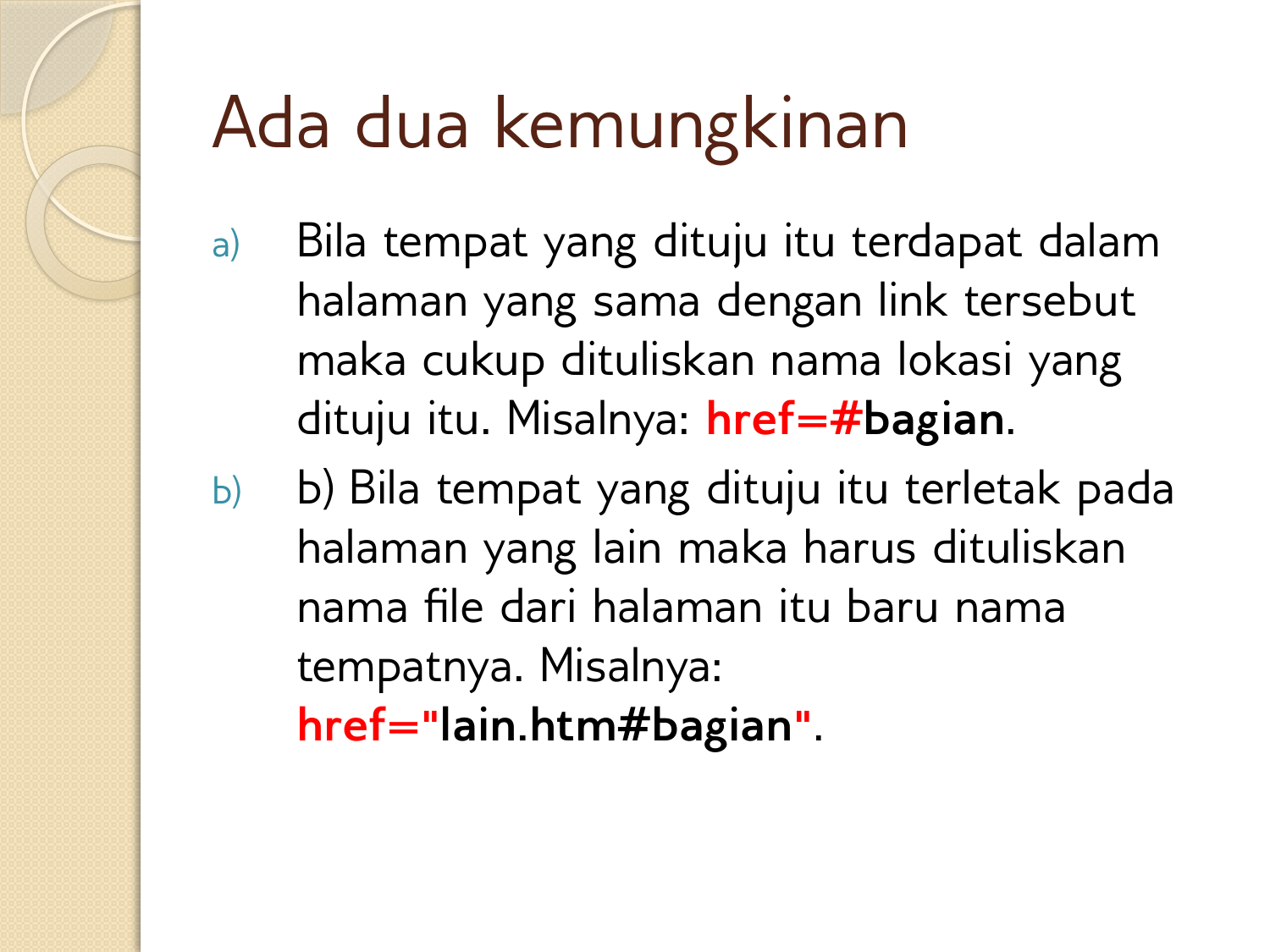

# Ada dua kemungkinan
Bila tempat yang dituju itu terdapat dalam halaman yang sama dengan link tersebut maka cukup dituliskan nama lokasi yang dituju itu. Misalnya: href=#bagian.
b) Bila tempat yang dituju itu terletak pada halaman yang lain maka harus dituliskan nama file dari halaman itu baru nama tempatnya. Misalnya: href="lain.htm#bagian".